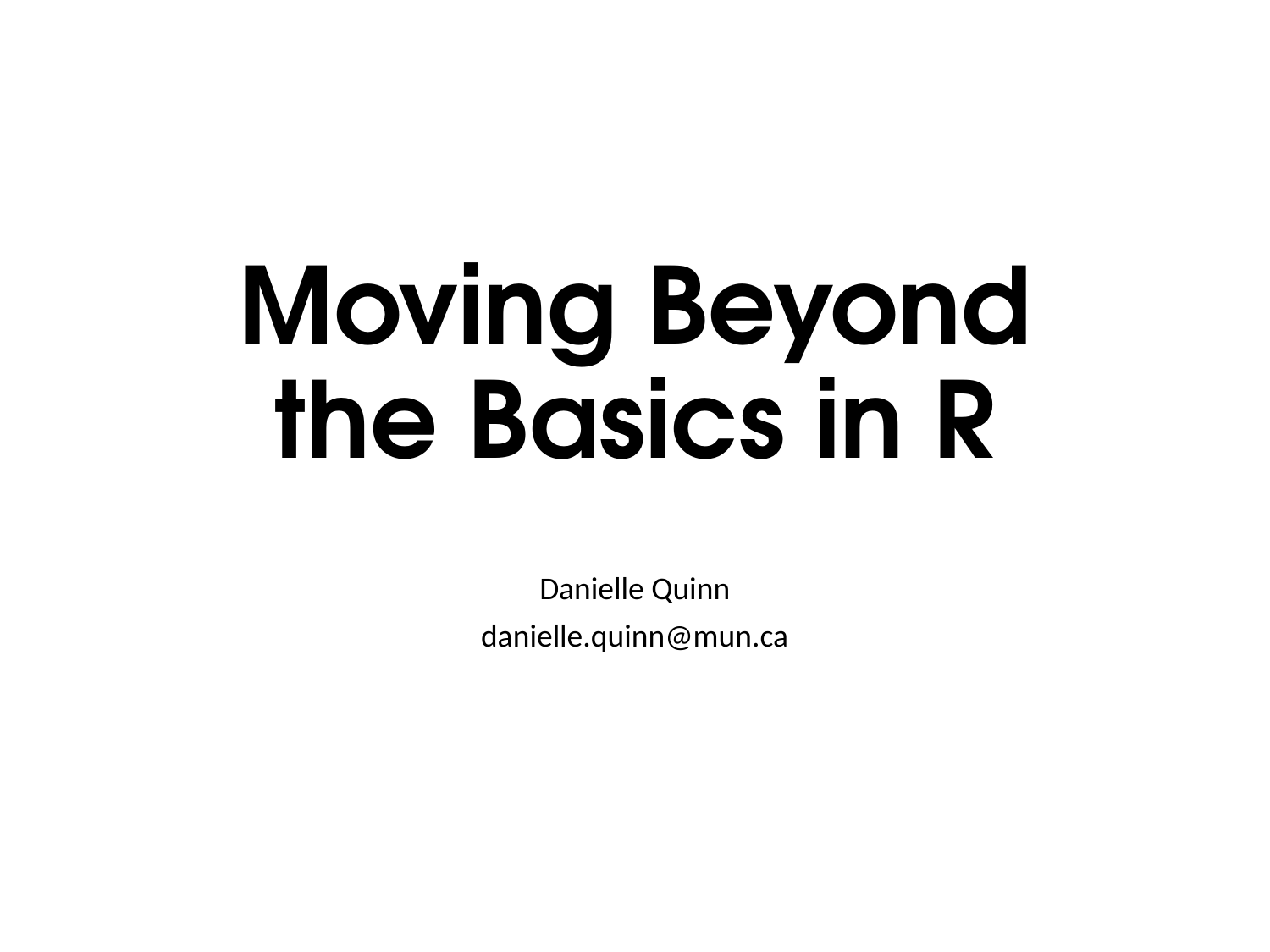

# Moving Beyond the Basics in R
Danielle Quinn
danielle.quinn@mun.ca